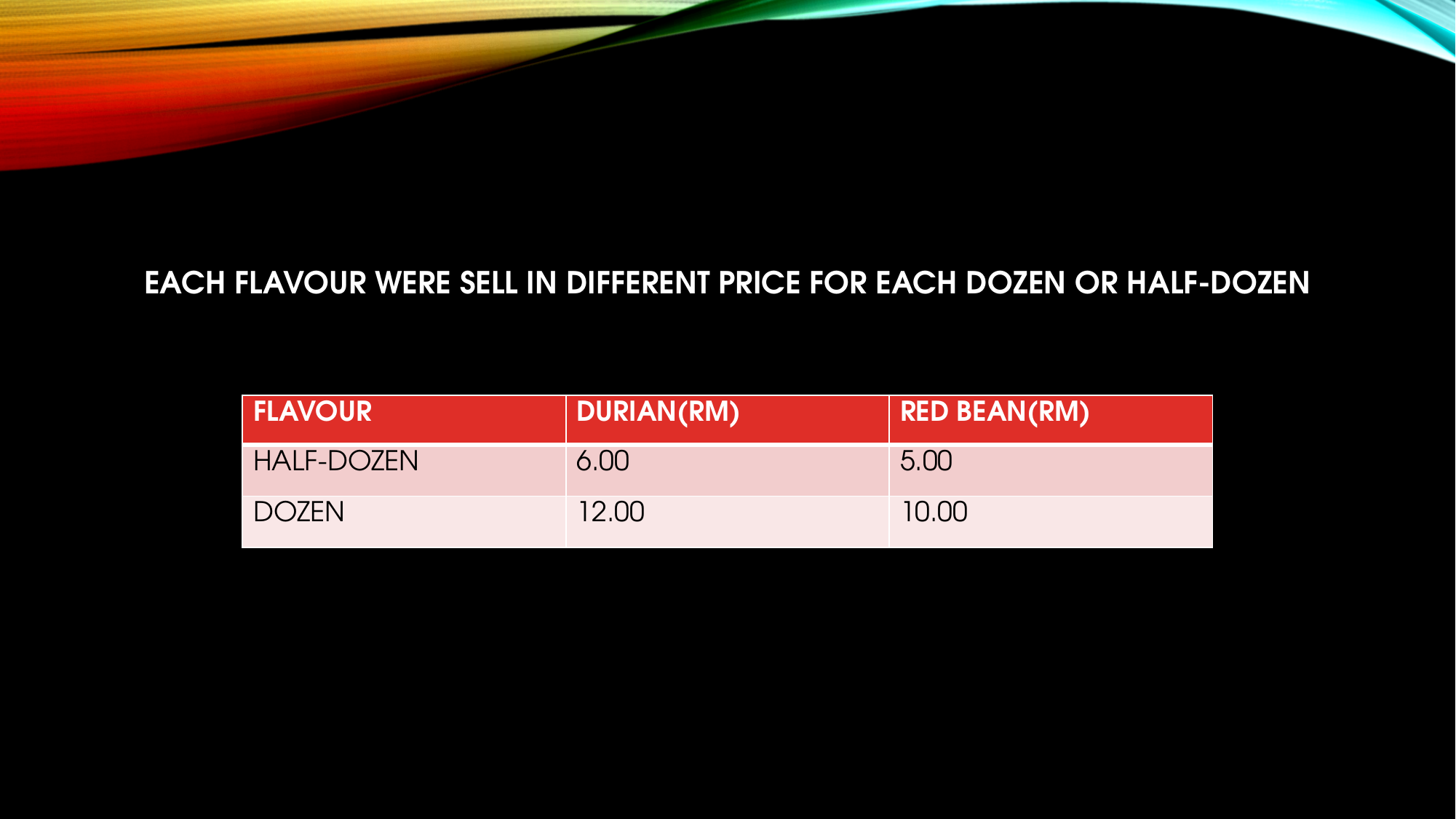

#
EACH FLAVOUR WERE SELL IN DIFFERENT PRICE FOR EACH DOZEN OR HALF-DOZEN

| FLAVOUR | DURIAN(RM) | RED BEAN(RM) |
| --- | --- | --- |
| HALF-DOZEN | 6.00 | 5.00 |
| DOZEN | 12.00 | 10.00 |